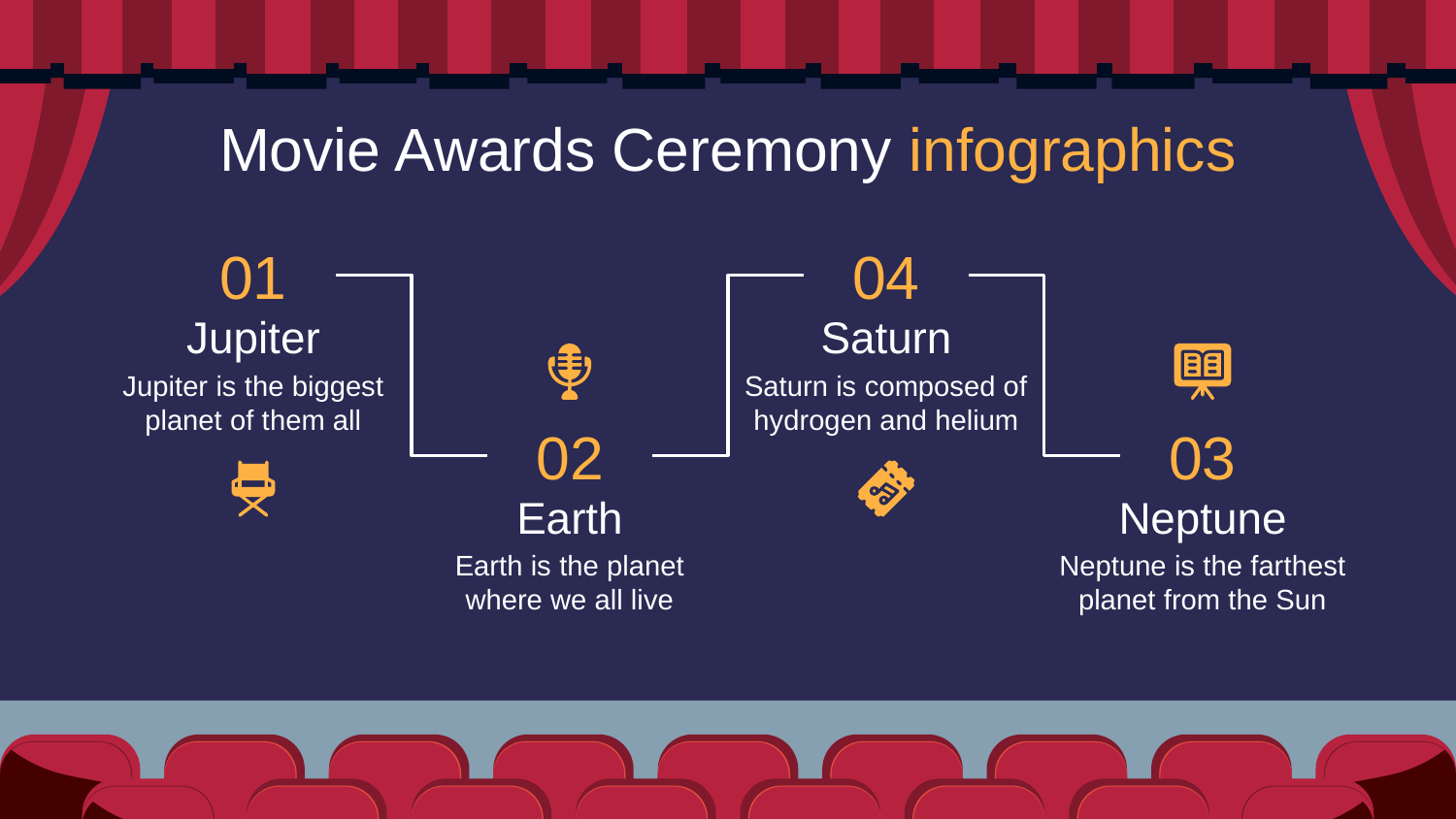

# Movie Awards Ceremony infographics

01
Jupiter
Jupiter is the biggest planet of them all
04
Saturn
Saturn is composed of hydrogen and helium

02
Earth
Earth is the planet where we all live
03
Neptune
Neptune is the farthest planet from the Sun